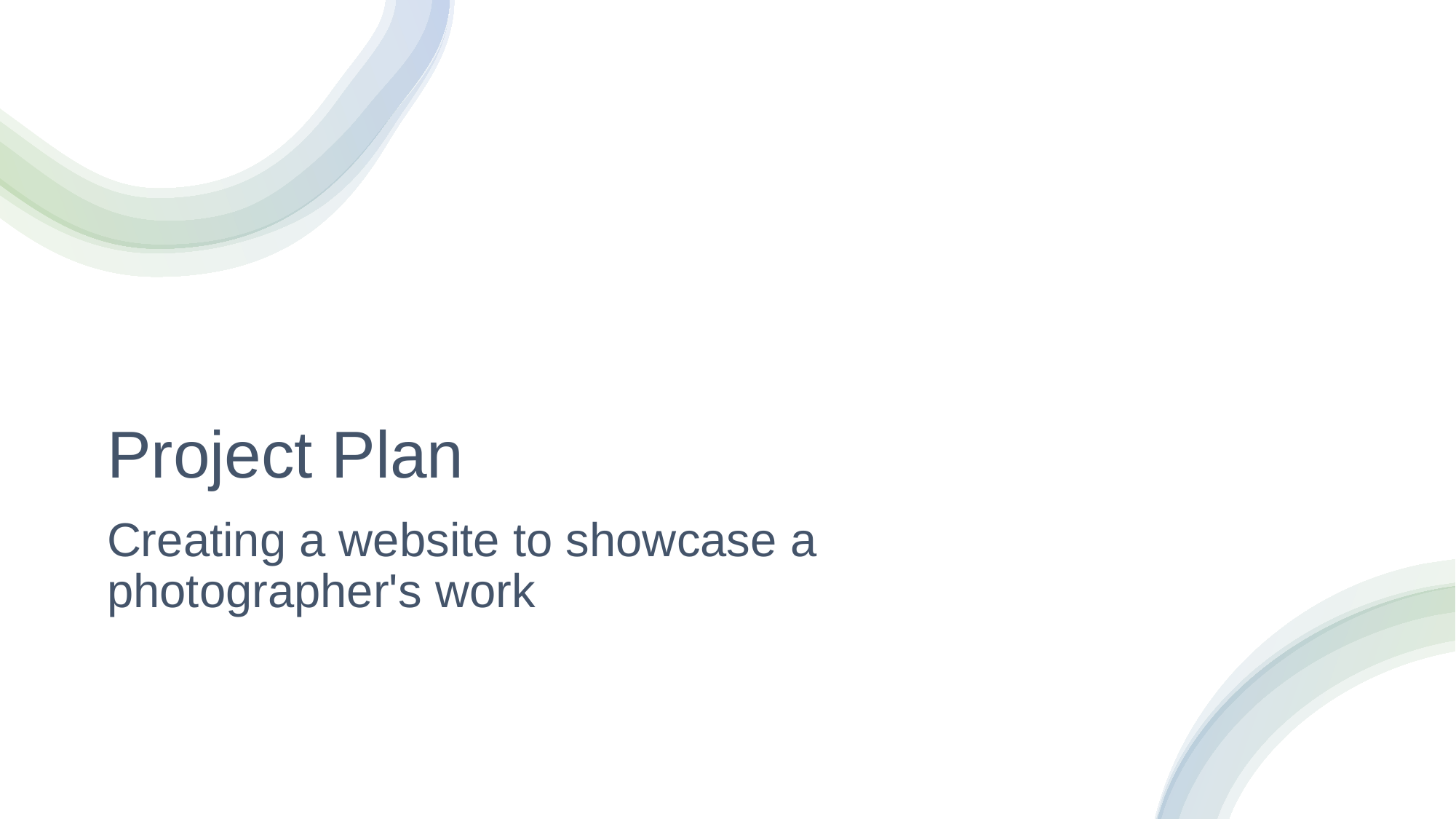

# Project Plan
Creating a website to showcase a photographer's work